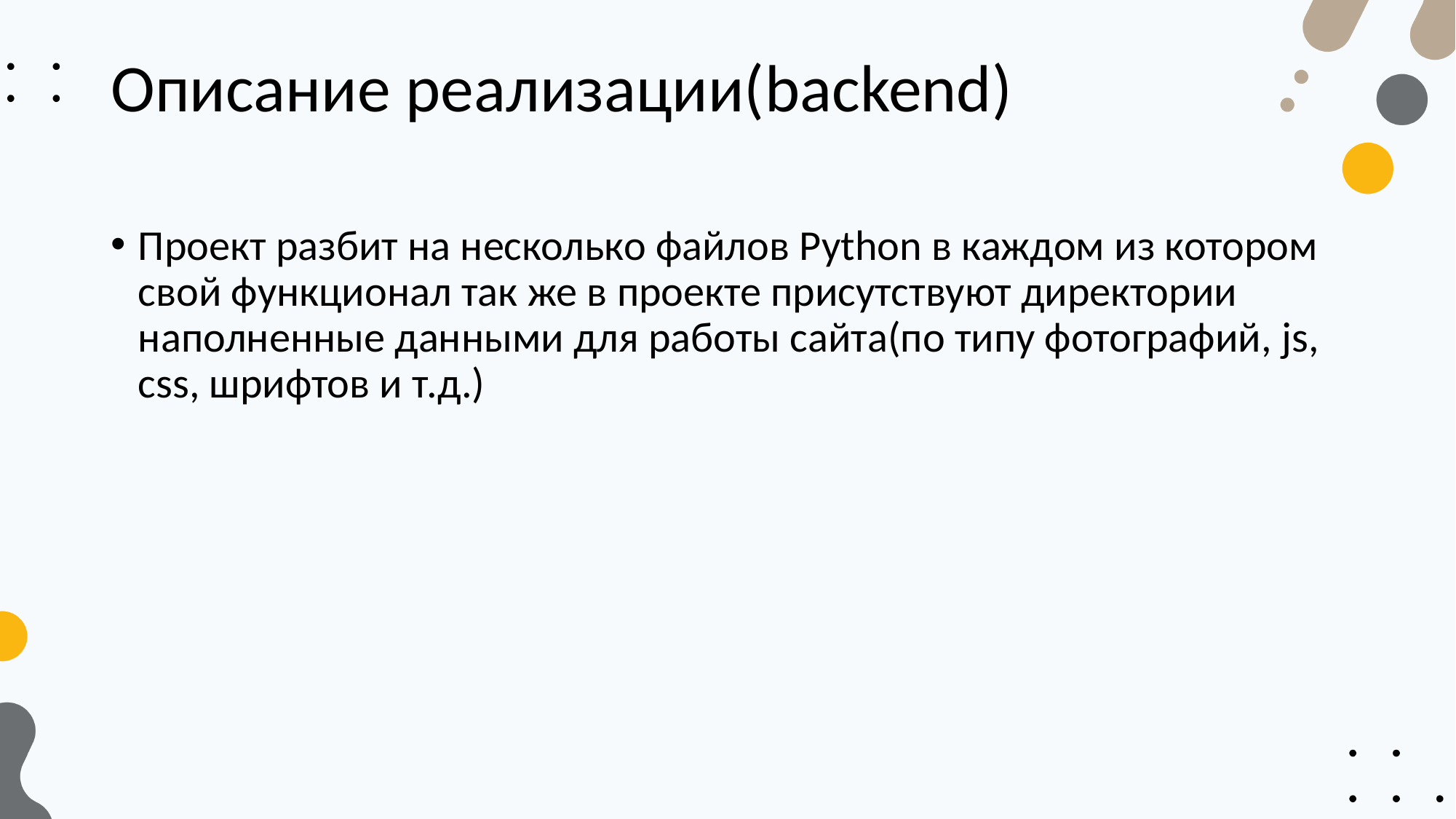

# Описание реализации(backend)
Проект разбит на несколько файлов Python в каждом из котором свой функционал так же в проекте присутствуют директории наполненные данными для работы сайта(по типу фотографий, js, css, шрифтов и т.д.)